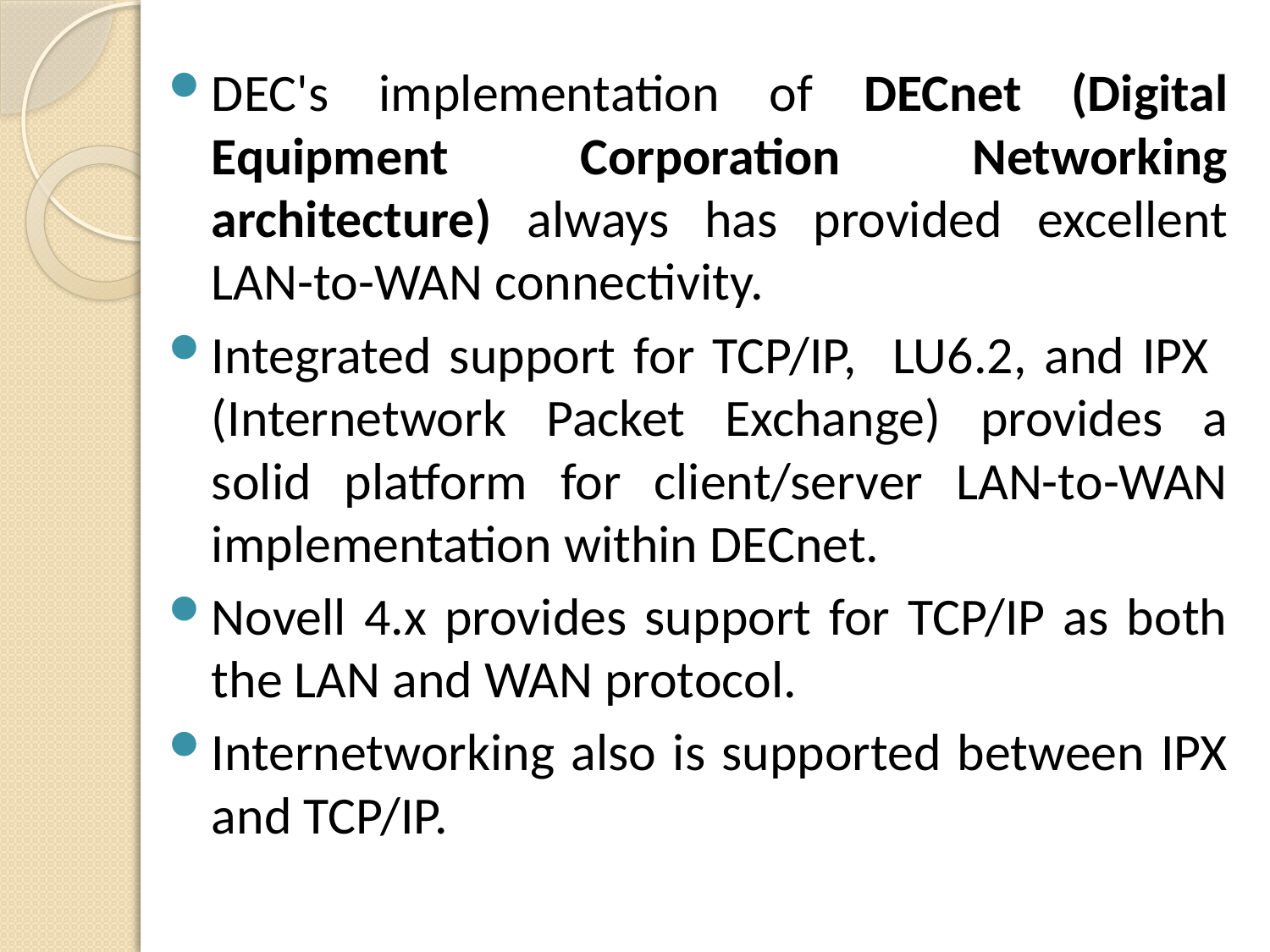

DEC's implementation of DECnet (Digital Equipment Corporation Networking architecture) always has provided excellent LAN-to-WAN connectivity.
Integrated support for TCP/IP,  LU6.2, and IPX  (Internetwork Packet Exchange) provides a solid platform for client/server LAN-to-WAN implementation within DECnet.
Novell 4.x provides support for TCP/IP as both the LAN and WAN protocol.
Internetworking also is supported between IPX and TCP/IP.